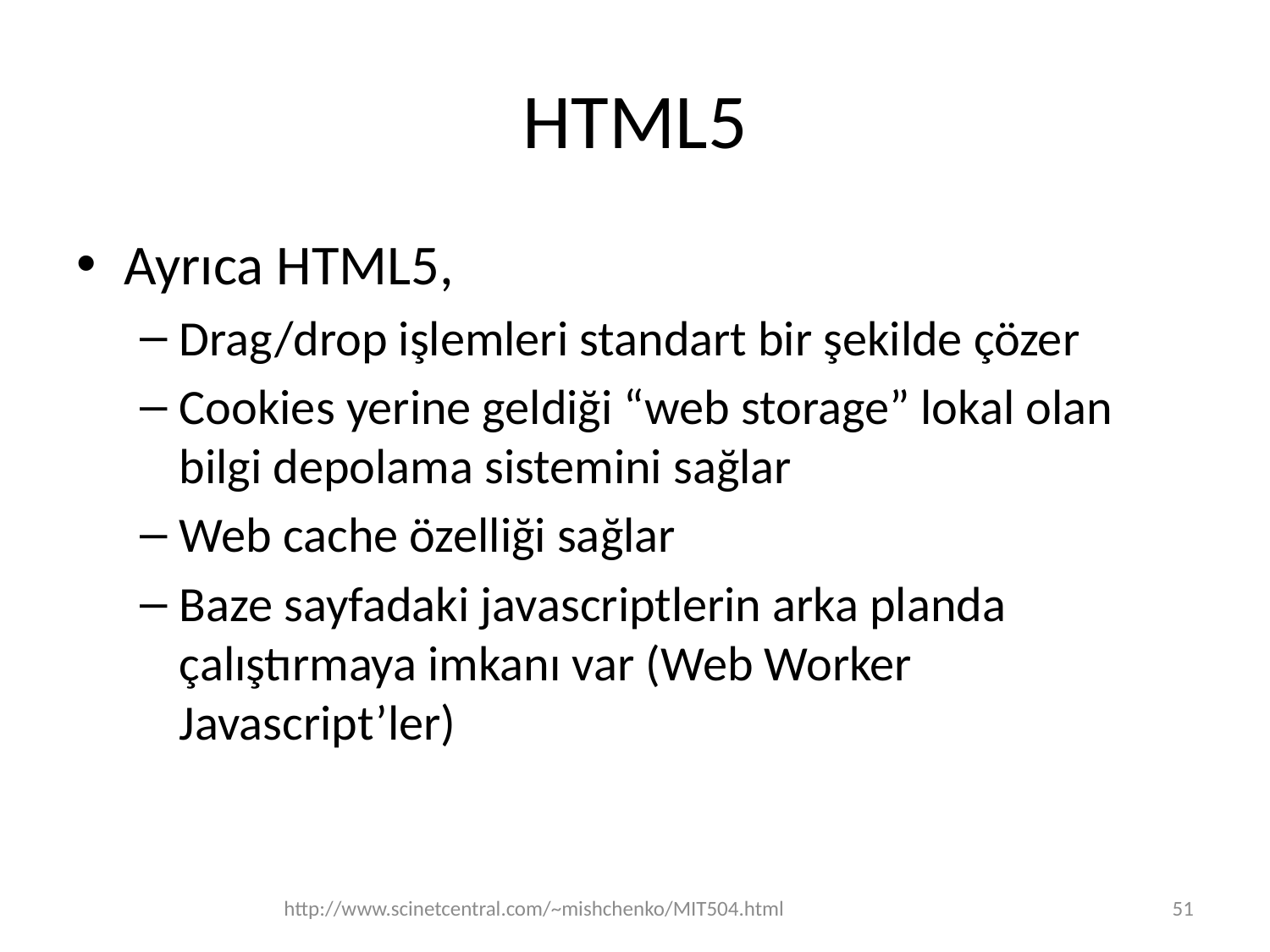

# HTML5
Ayrıca HTML5,
Drag/drop işlemleri standart bir şekilde çözer
Cookies yerine geldiği “web storage” lokal olan bilgi depolama sistemini sağlar
Web cache özelliği sağlar
Baze sayfadaki javascriptlerin arka planda çalıştırmaya imkanı var (Web Worker Javascript’ler)
http://www.scinetcentral.com/~mishchenko/MIT504.html
51